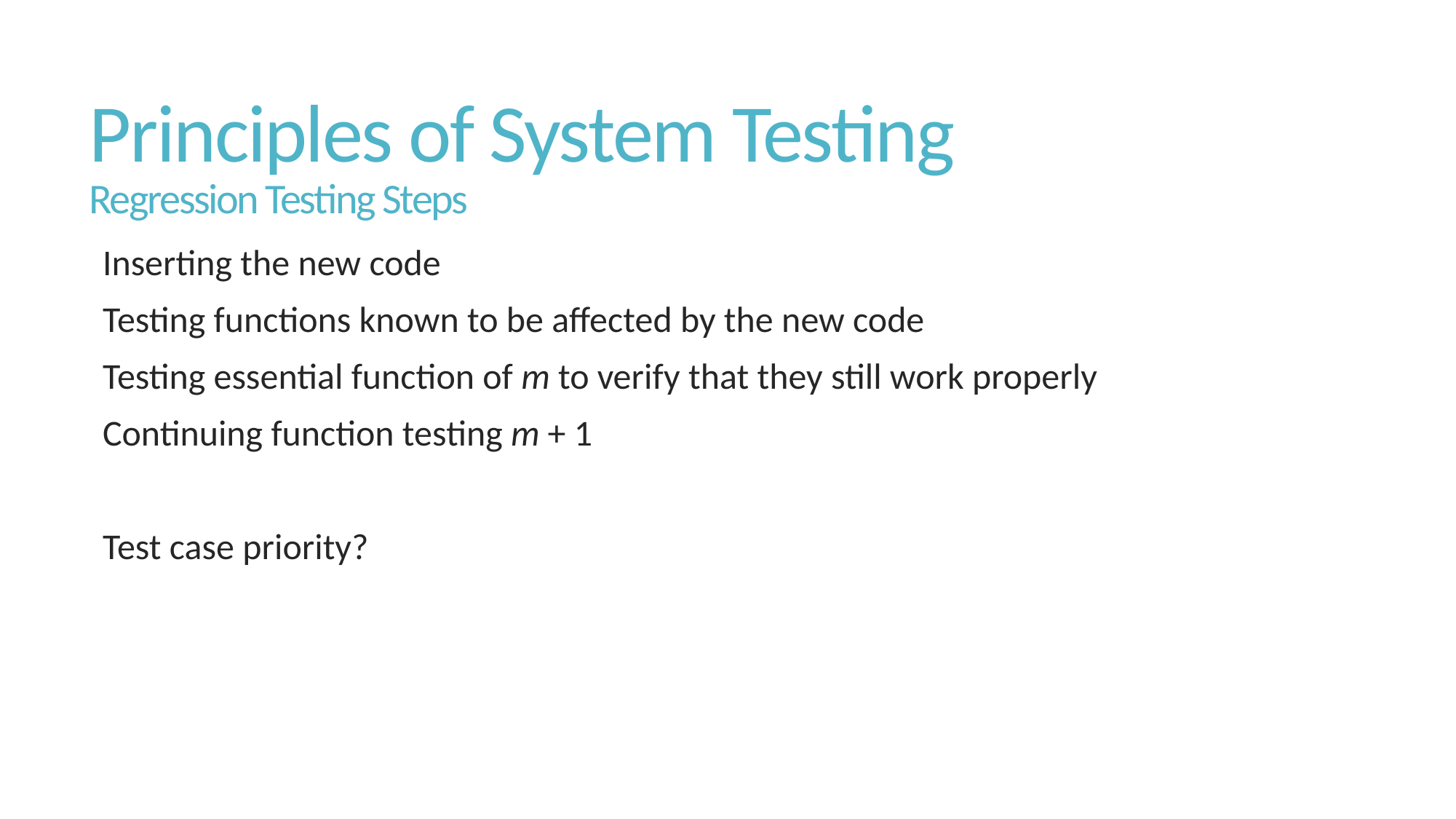

# Principles of System Testing Regression Testing Steps
Inserting the new code
Testing functions known to be affected by the new code
Testing essential function of m to verify that they still work properly
Continuing function testing m + 1

Test case priority?